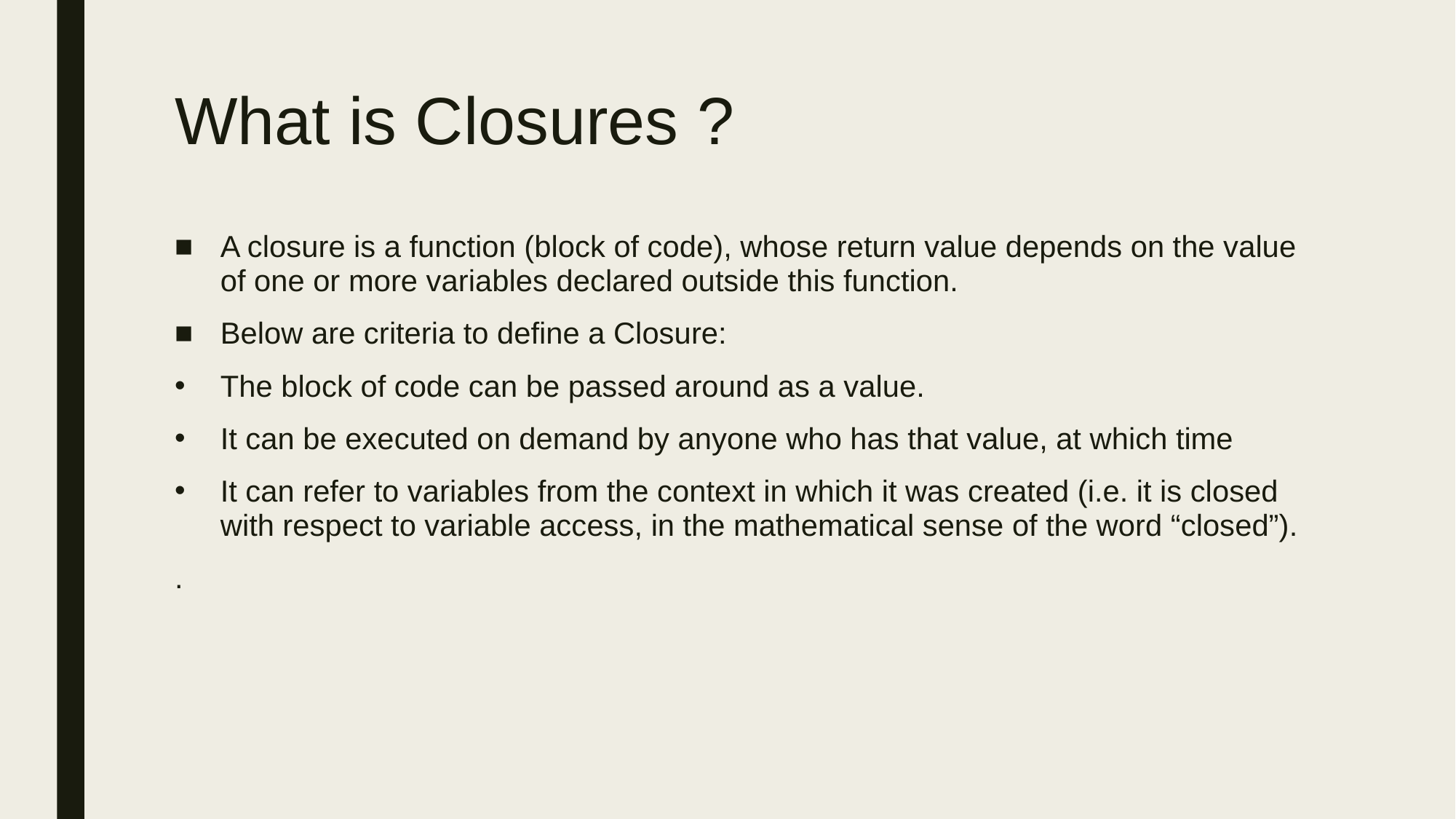

# What is Closures ?
A closure is a function (block of code), whose return value depends on the value of one or more variables declared outside this function.
Below are criteria to define a Closure:
The block of code can be passed around as a value.
It can be executed on demand by anyone who has that value, at which time
It can refer to variables from the context in which it was created (i.e. it is closed with respect to variable access, in the mathematical sense of the word “closed”).
.